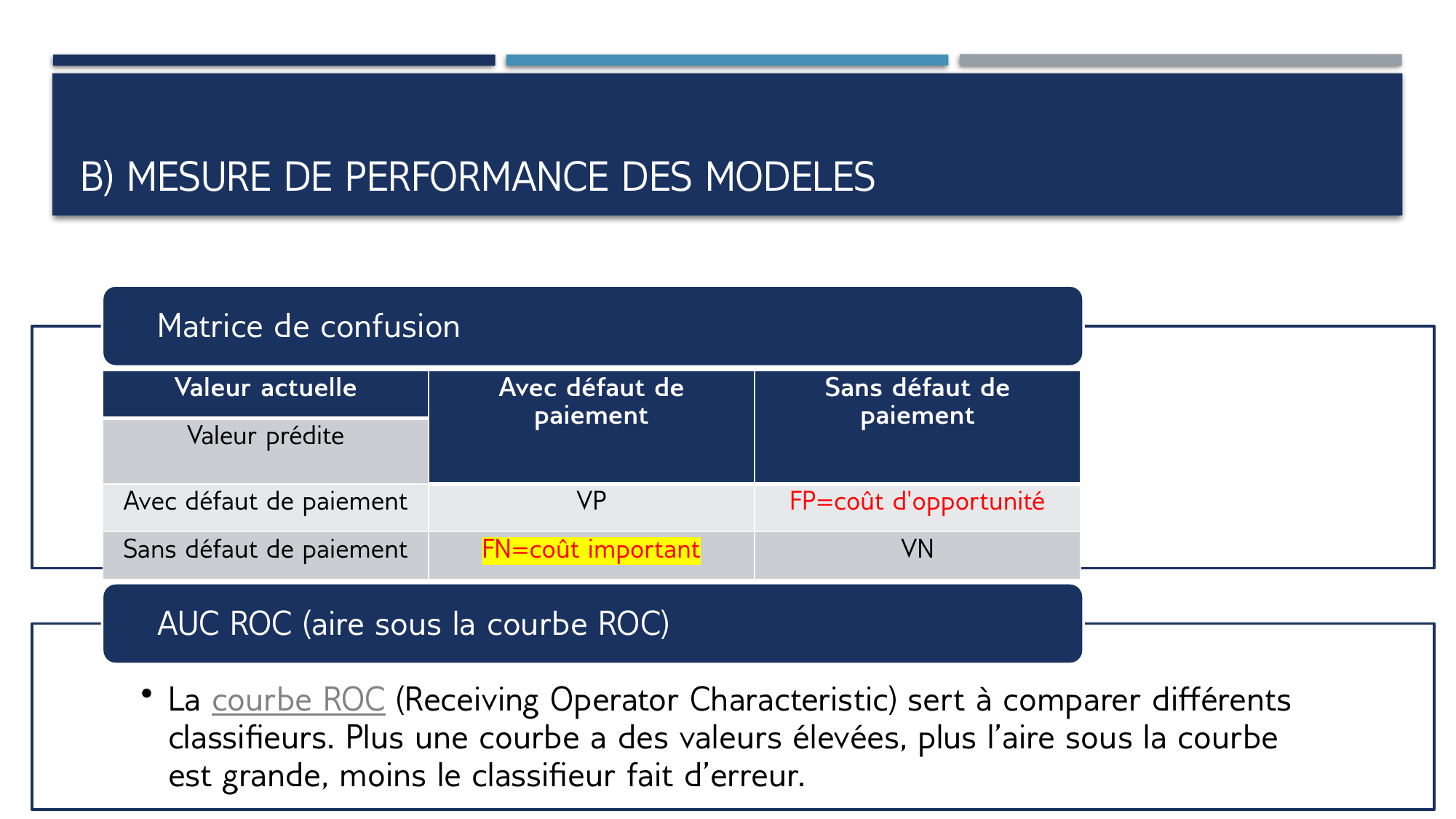

# B) Mesure de performance des modeles

 Matrice de confusion
La courbe ROC (Receiving Operator Characteristic) sert à comparer différents classifieurs. Plus une courbe a des valeurs élevées, plus l’aire sous la courbe est grande, moins le classifieur fait d’erreur.
 AUC ROC (aire sous la courbe ROC)
| Valeur actuelle | Avec défaut de paiement | Sans défaut de paiement |
| --- | --- | --- |
| Valeur prédite |  |  |
| Avec défaut de paiement | VP | FP=coût d'opportunité |
| Sans défaut de paiement | FN=coût important | VN |